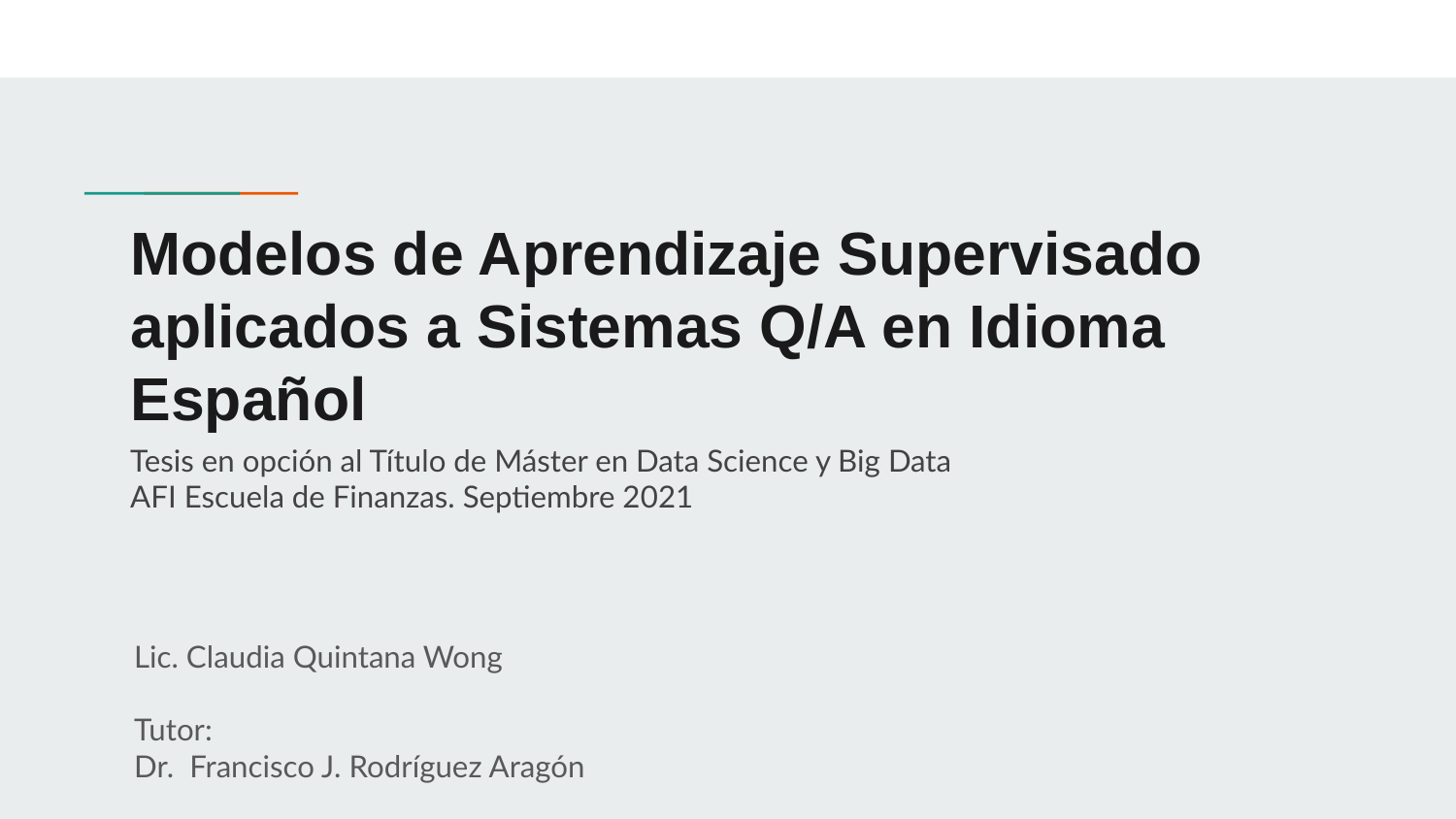

# Modelos de Aprendizaje Supervisado aplicados a Sistemas Q/A en Idioma Español
Tesis en opción al Título de Máster en Data Science y Big Data
AFI Escuela de Finanzas. Septiembre 2021

Lic. Claudia Quintana Wong

Tutor:
Dr.  Francisco J. Rodríguez Aragón